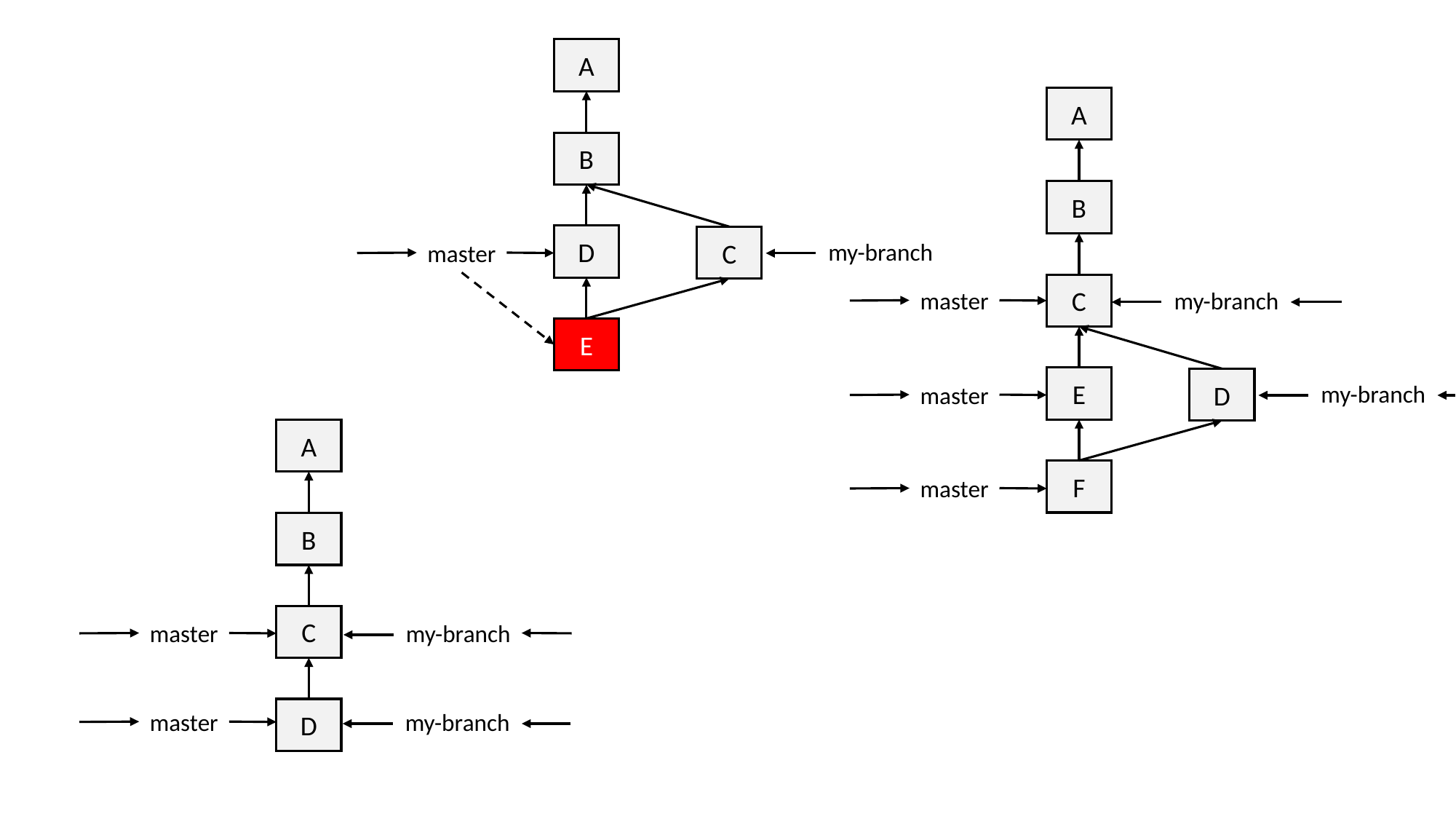

A
B
D
C
my-branch
master
E
A
B
C
master
my-branch
E
D
my-branch
master
F
master
A
B
C
master
my-branch
D
master
my-branch